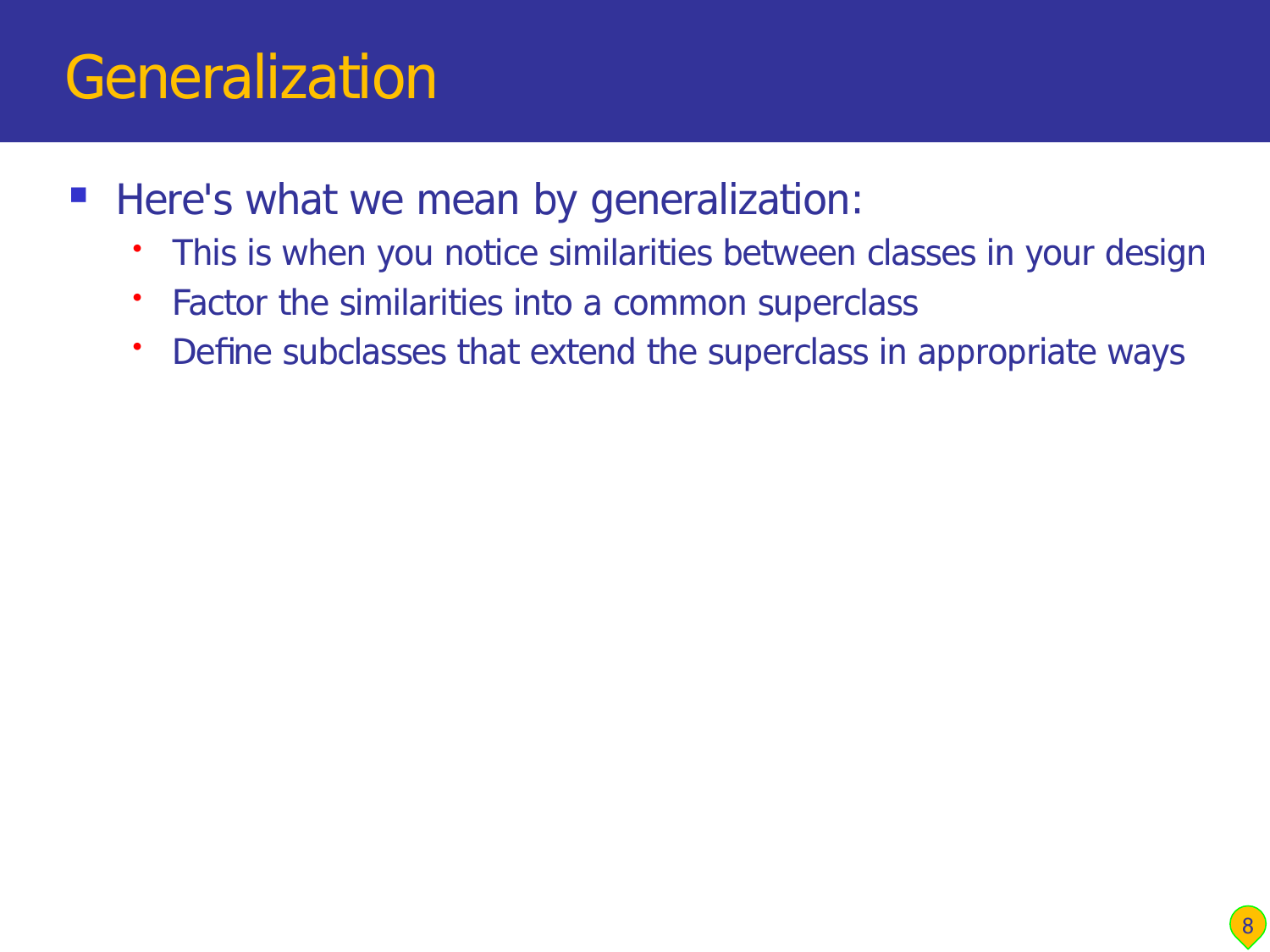

# Generalization
Here's what we mean by generalization:
This is when you notice similarities between classes in your design
Factor the similarities into a common superclass
Define subclasses that extend the superclass in appropriate ways

8